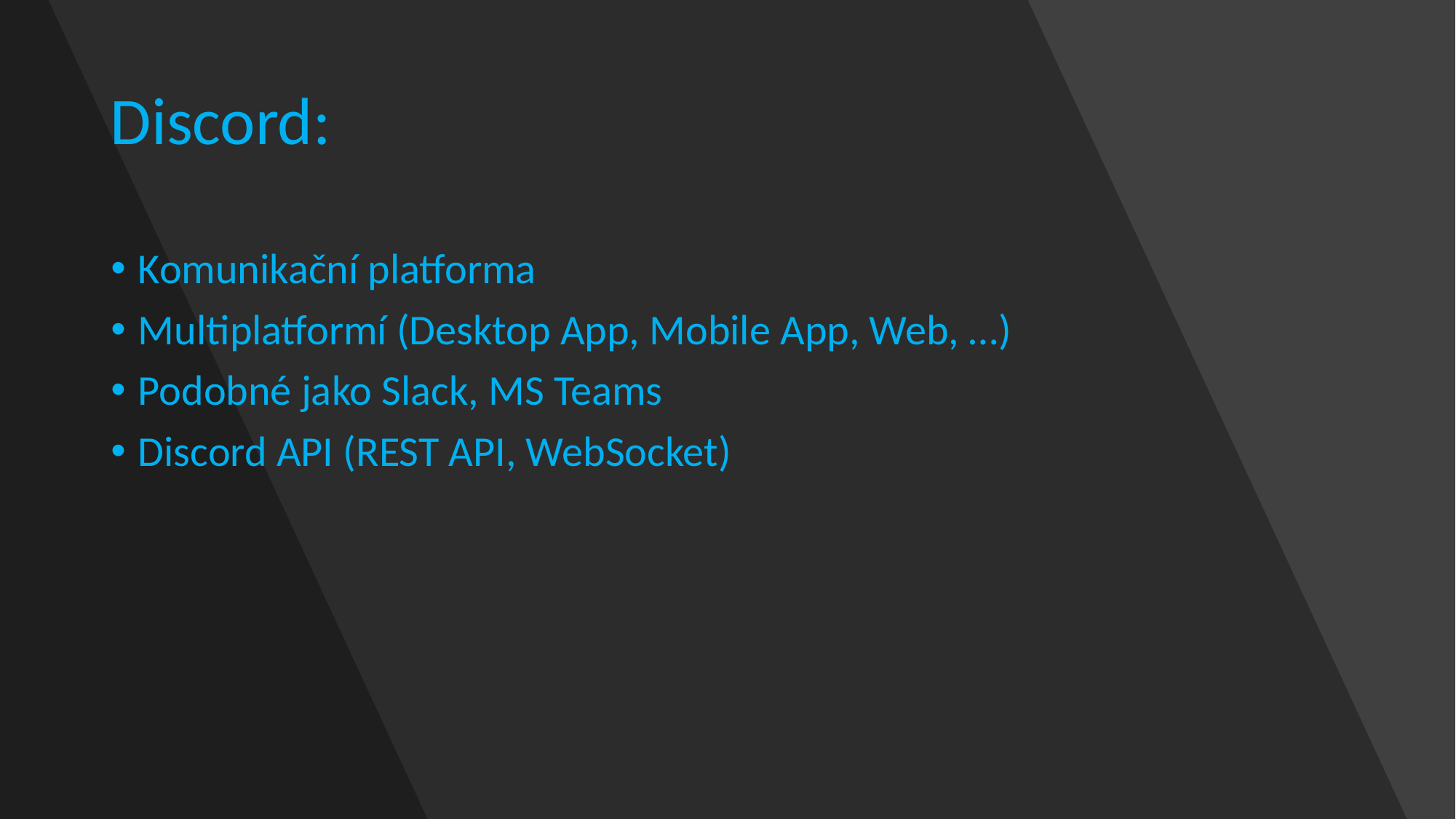

# Discord:
Komunikační platforma
Multiplatformí (Desktop App, Mobile App, Web, …)
Podobné jako Slack, MS Teams
Discord API (REST API, WebSocket)